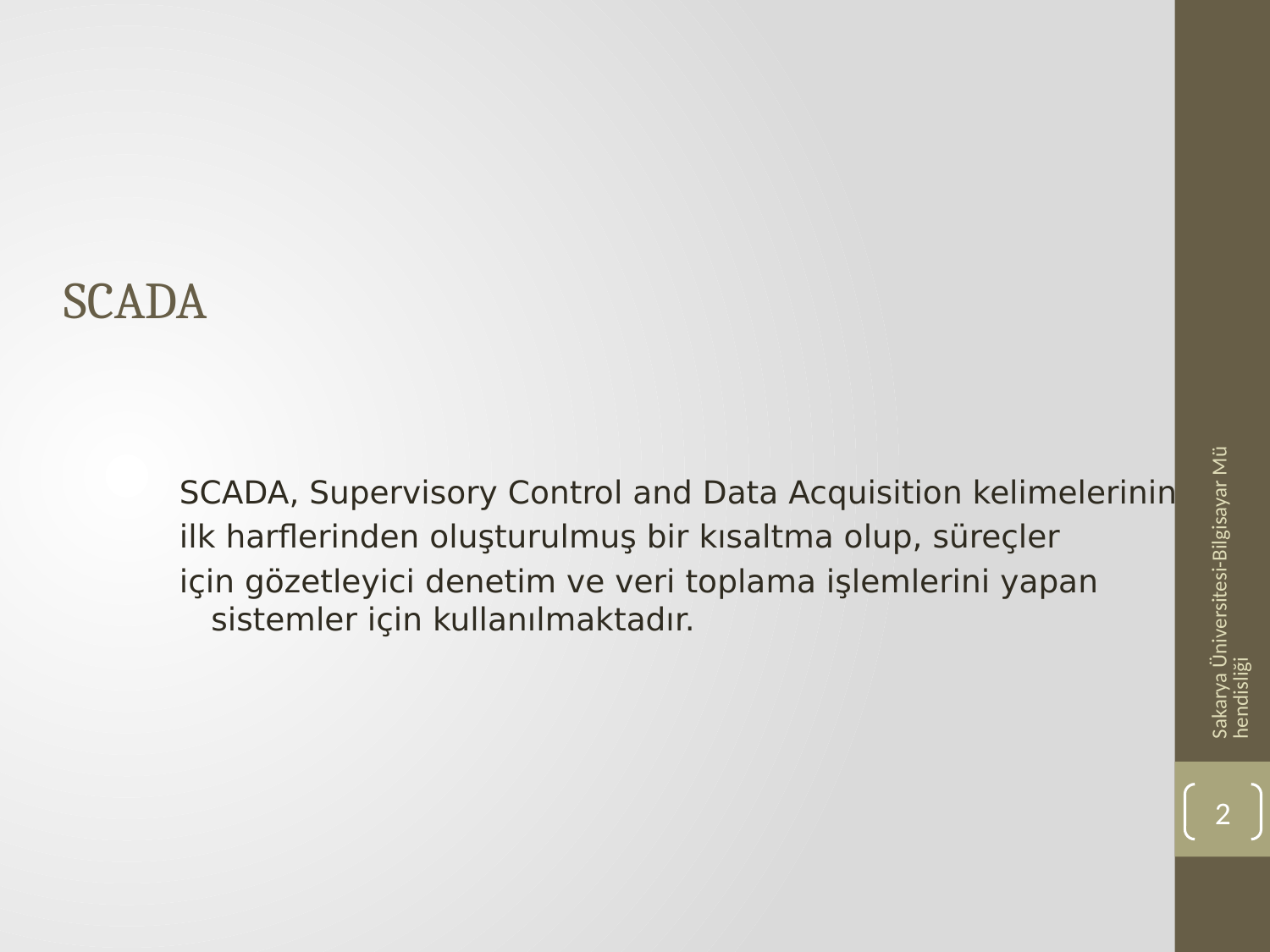

# SCADA

SCADA, Supervisory Control and Data Acquisition kelimelerinin
ilk harflerinden oluşturulmuş bir kısaltma olup, süreçler
için gözetleyici denetim ve veri toplama işlemlerini yapan sistemler için kullanılmaktadır.
Sakarya Üniversitesi-Bilgisayar Mühendisliği
2